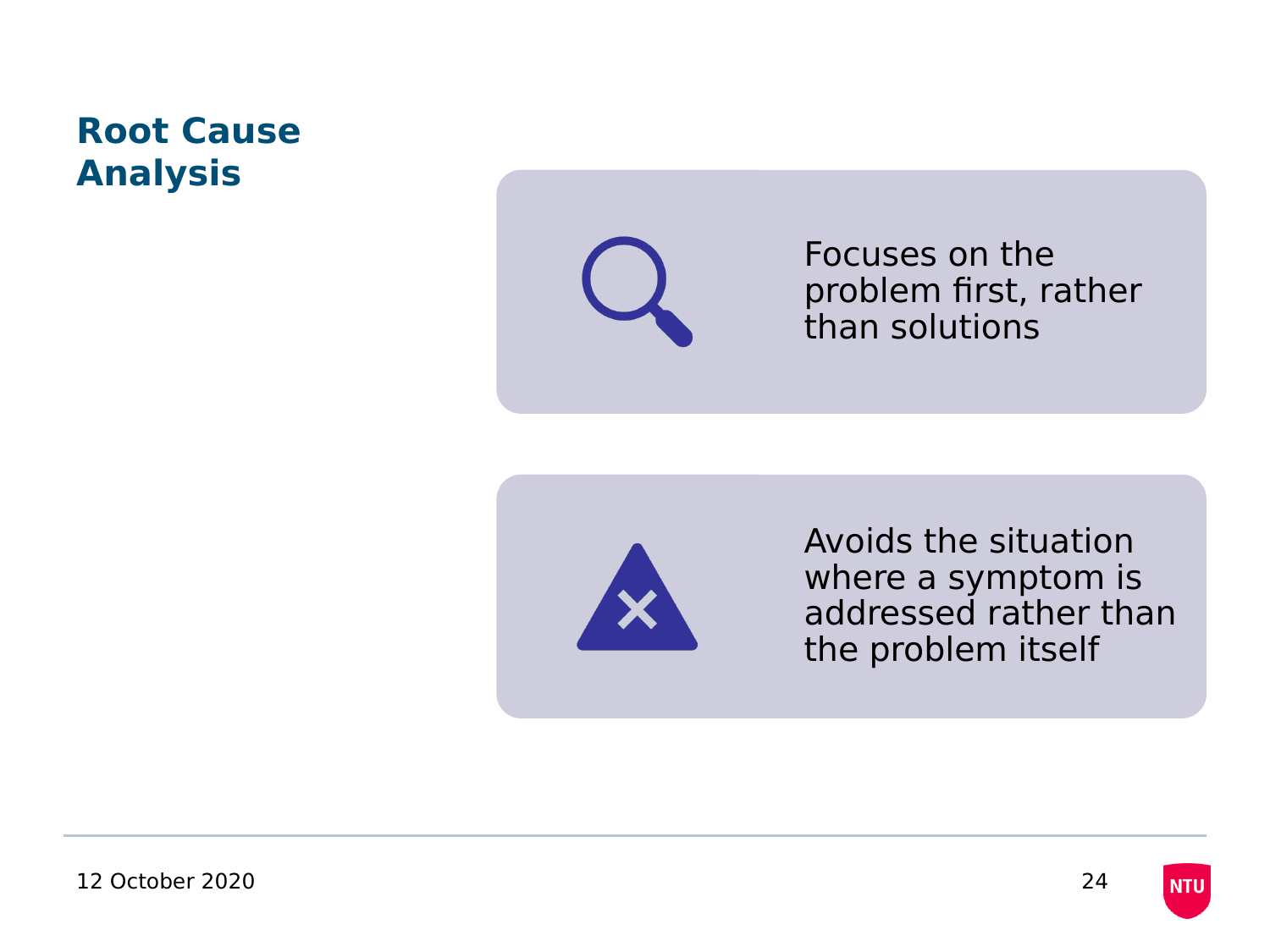

# Root Cause Analysis
Focuses on the problem first, rather than solutions
Avoids the situation where a symptom is addressed rather than the problem itself

12 October 2020
24